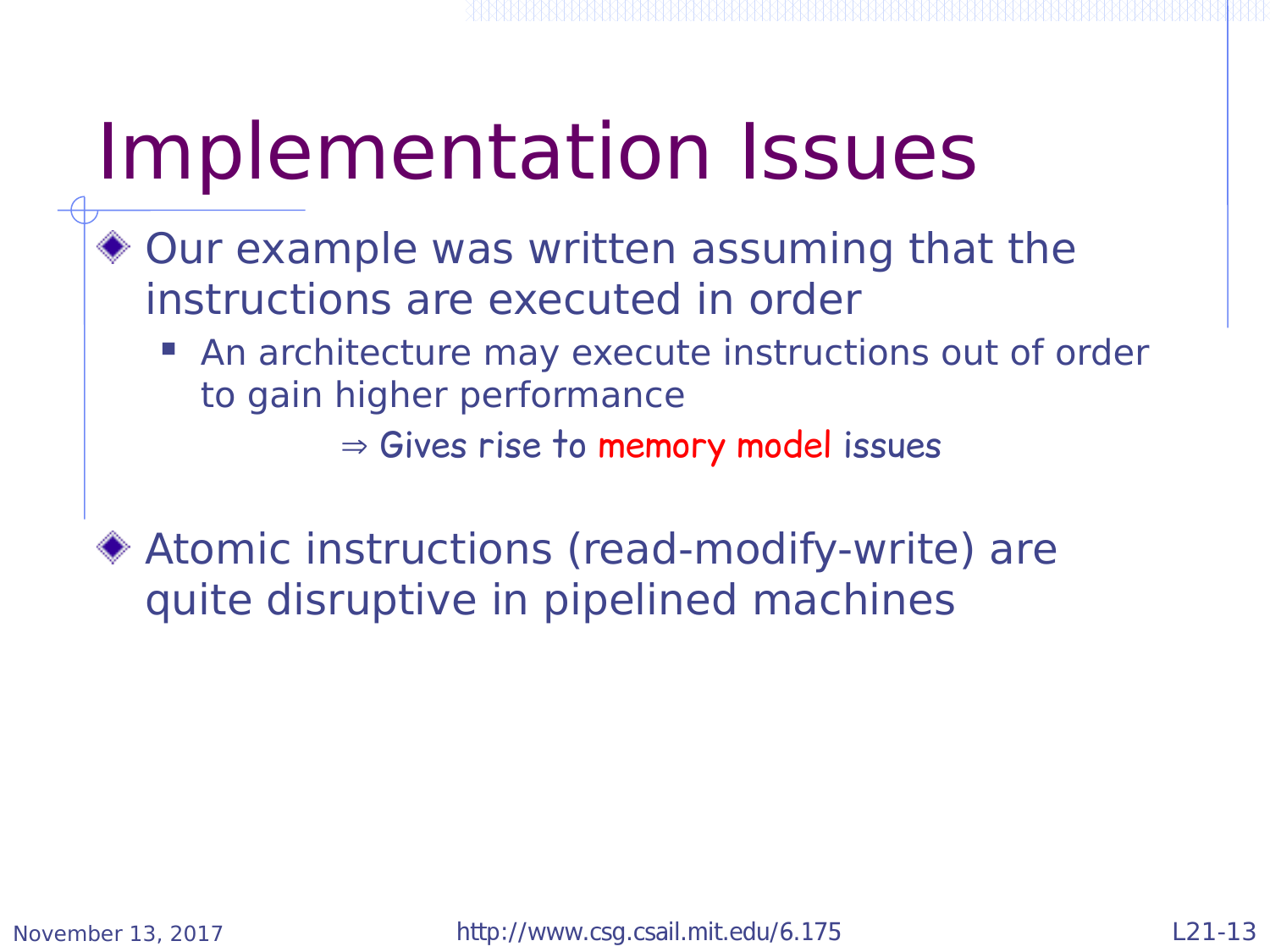

# Implementation Issues
Our example was written assuming that the instructions are executed in order
An architecture may execute instructions out of order to gain higher performance
                ⇒ Gives rise to memory model issues

Atomic instructions (read-modify-write) are quite disruptive in pipelined machines

November 13, 2017
http://www.csg.csail.mit.edu/6.175
L21-13